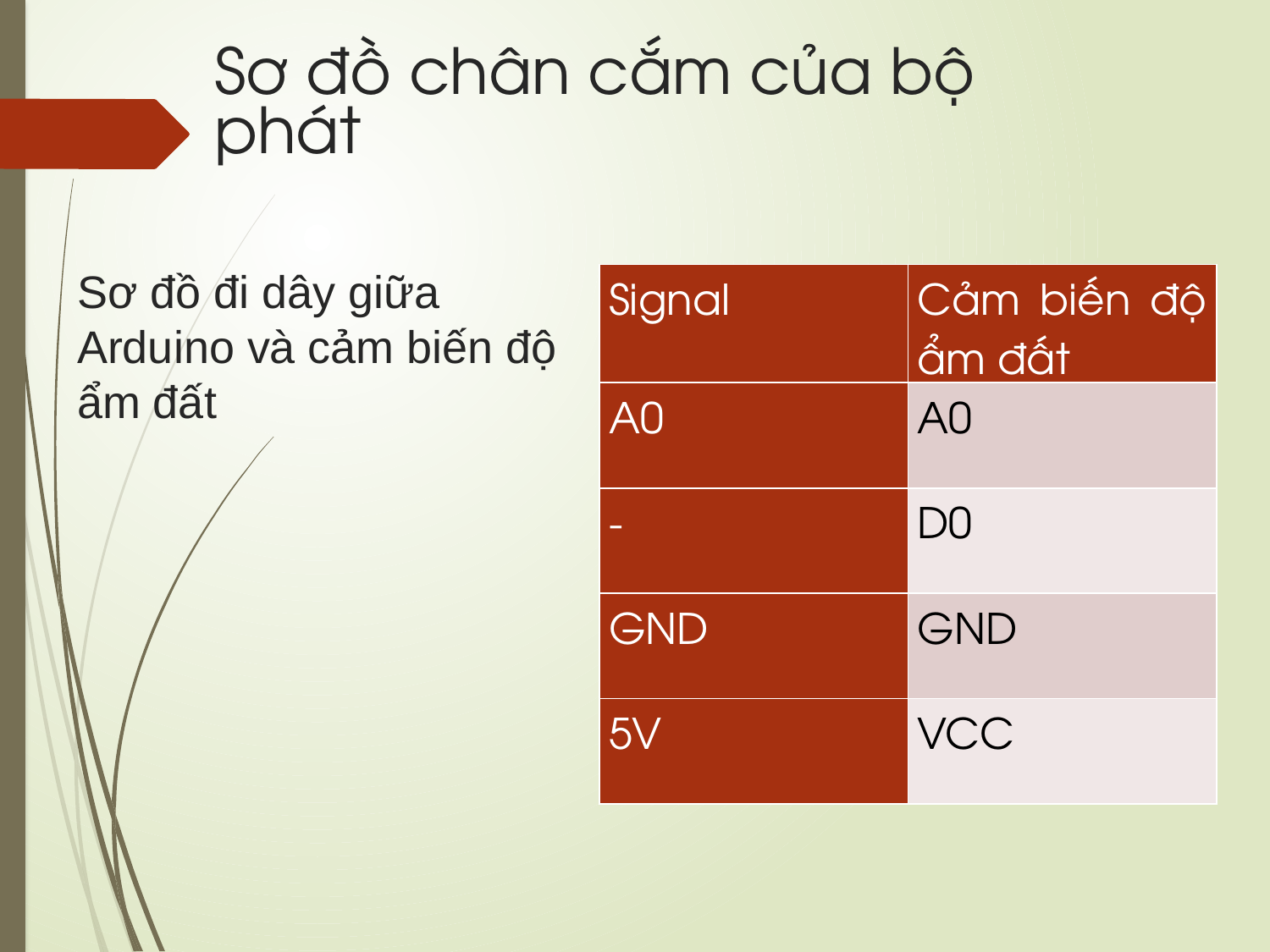

Sơ đồ chân cắm của bộ phát
# Sơ đồ đi dây giữa Arduino và cảm biến độ ẩm đất
| Signal | Cảm biến độ ẩm đất |
| --- | --- |
| A0 | A0 |
| - | D0 |
| GND | GND |
| 5V | VCC |